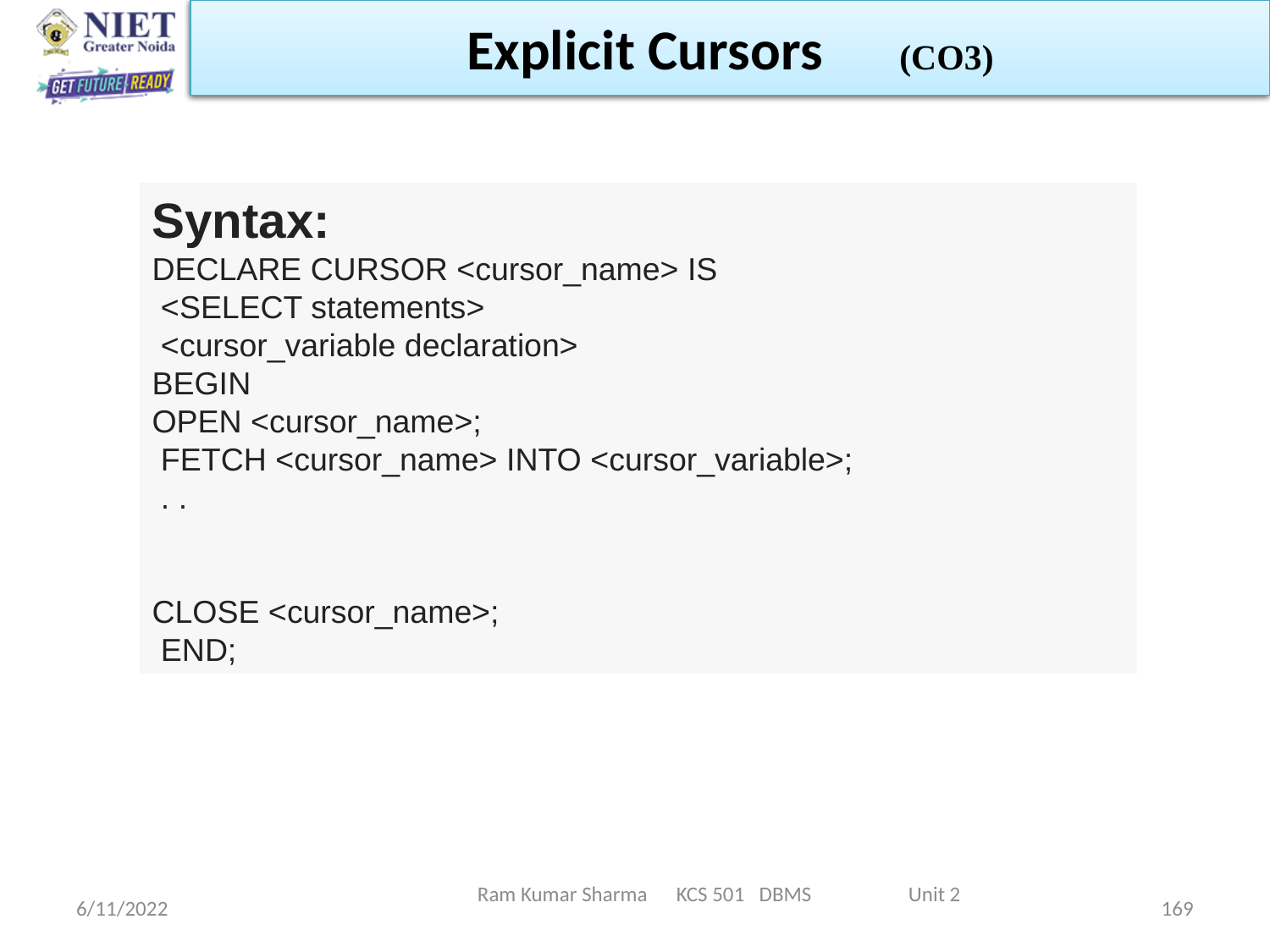

Explicit Cursors      (CO3)
Syntax:
DECLARE CURSOR <cursor_name> IS
 <SELECT statements>
 <cursor_variable declaration>
BEGIN
OPEN <cursor_name>;
 FETCH <cursor_name> INTO <cursor_variable>;
 . .

CLOSE <cursor_name>;
 END;
Ram Kumar Sharma      KCS 501   DBMS                    Unit 2
6/11/2022
169